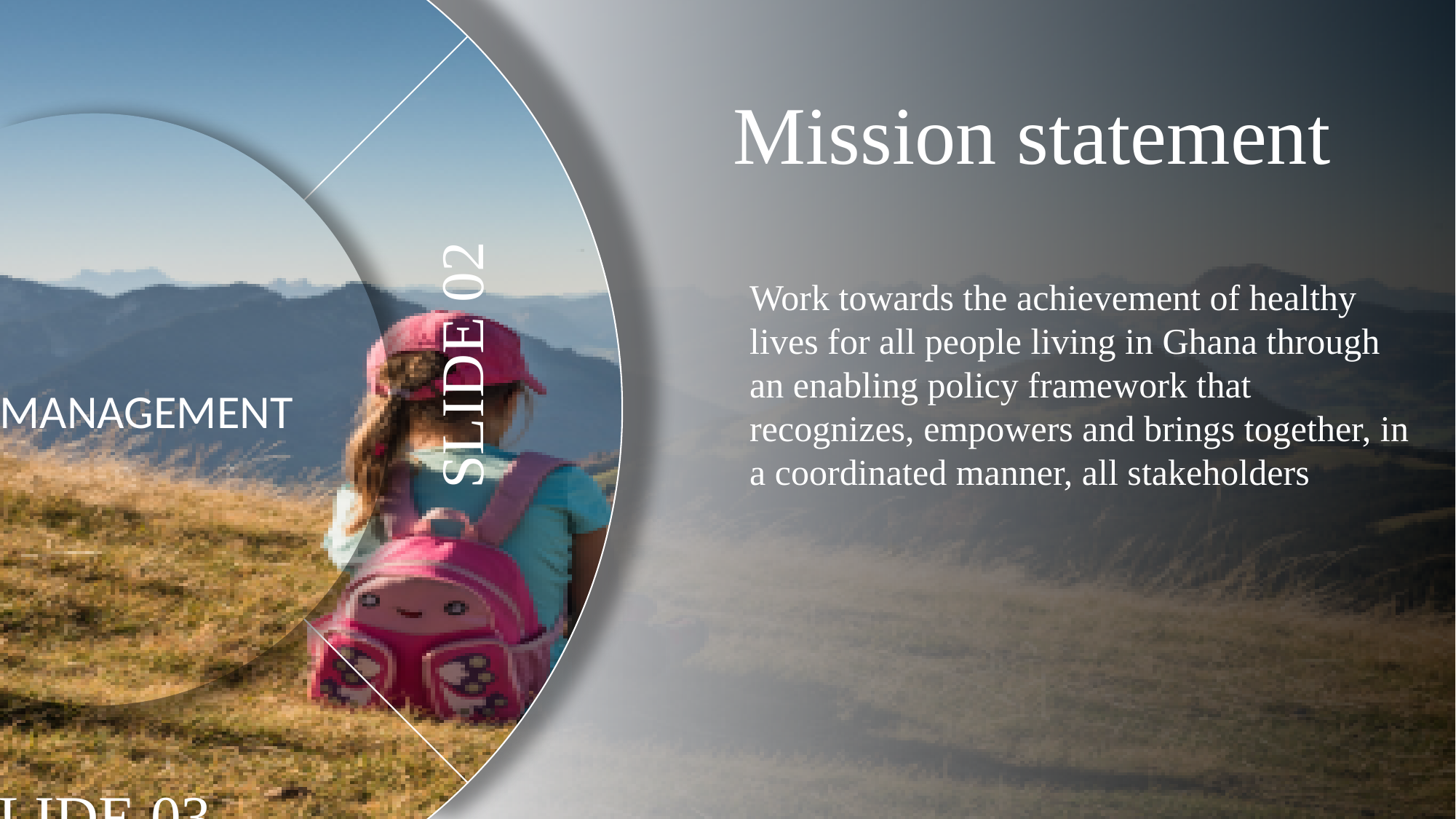

Mission statement
Work towards the achievement of healthy lives for all people living in Ghana through an enabling policy framework that recognizes, empowers and brings together, in a coordinated manner, all stakeholders

SLIDE 04
MANAGEMENT
SLIDE 03
SLIDE 01
SLIDE 02
Mission statement
Work towards the achievement of healthy lives for all people living in Ghana through an enabling policy framework that recognizes, empowers and brings together, in a coordinated manner, all stakeholders
Health Sector Objectives
Health sector objectives is to ensure that people live long, healthy and productive lives and reproduce without an increased risk of injury or death and to reduce the excessive risk and burden of morbidity, mortality and disability, especially in the poor and arginalized groups